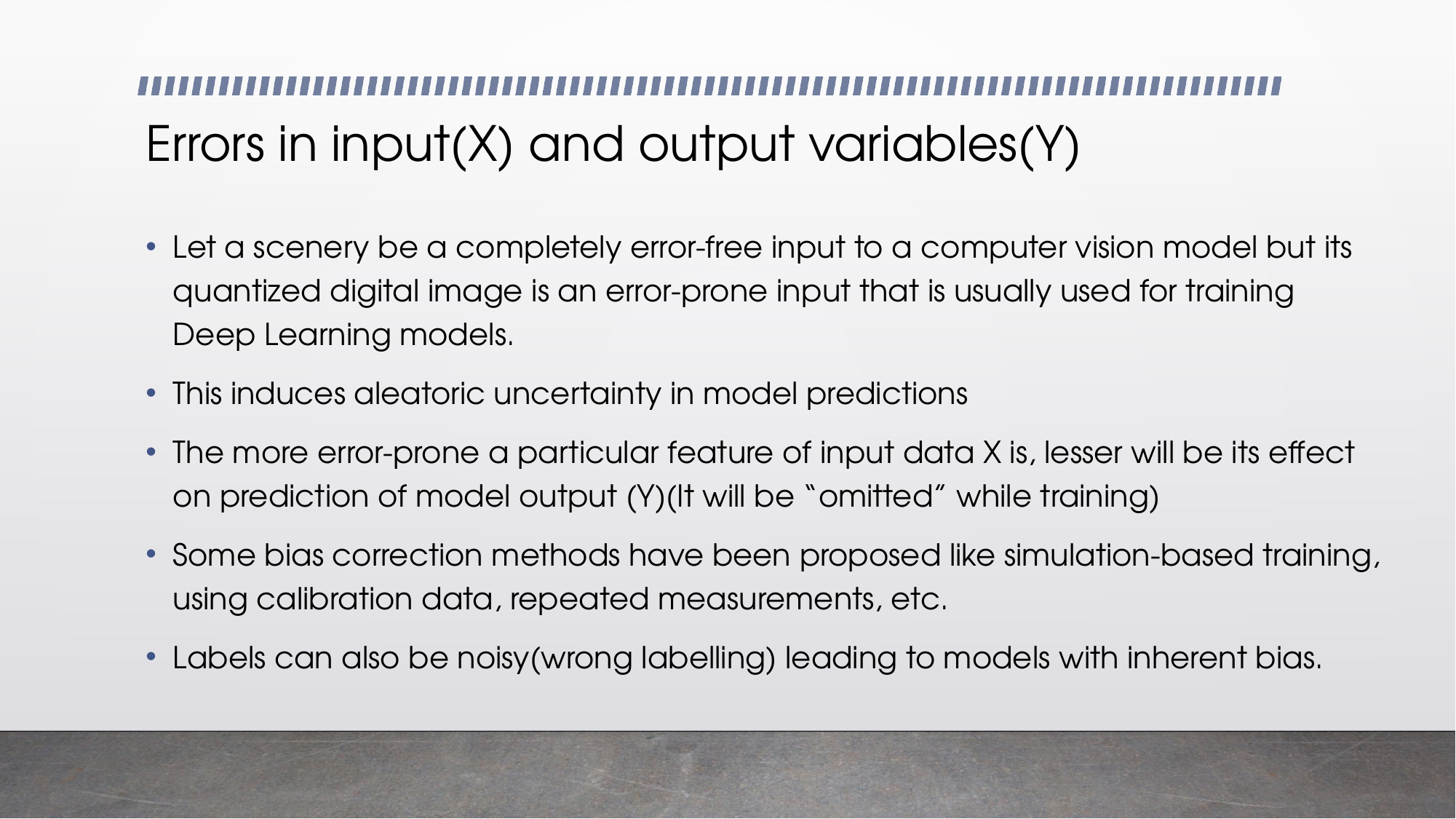

# Errors in input(X) and output variables(Y)
Let a scenery be a completely error-free input to a computer vision model but its quantized digital image is an error-prone input that is usually used for training Deep Learning models.
This induces aleatoric uncertainty in model predictions
The more error-prone a particular feature of input data X is, lesser will be its effect on prediction of model output (Y)(It will be “omitted” while training)
Some bias correction methods have been proposed like simulation-based training, using calibration data, repeated measurements, etc.
Labels can also be noisy(wrong labelling) leading to models with inherent bias.